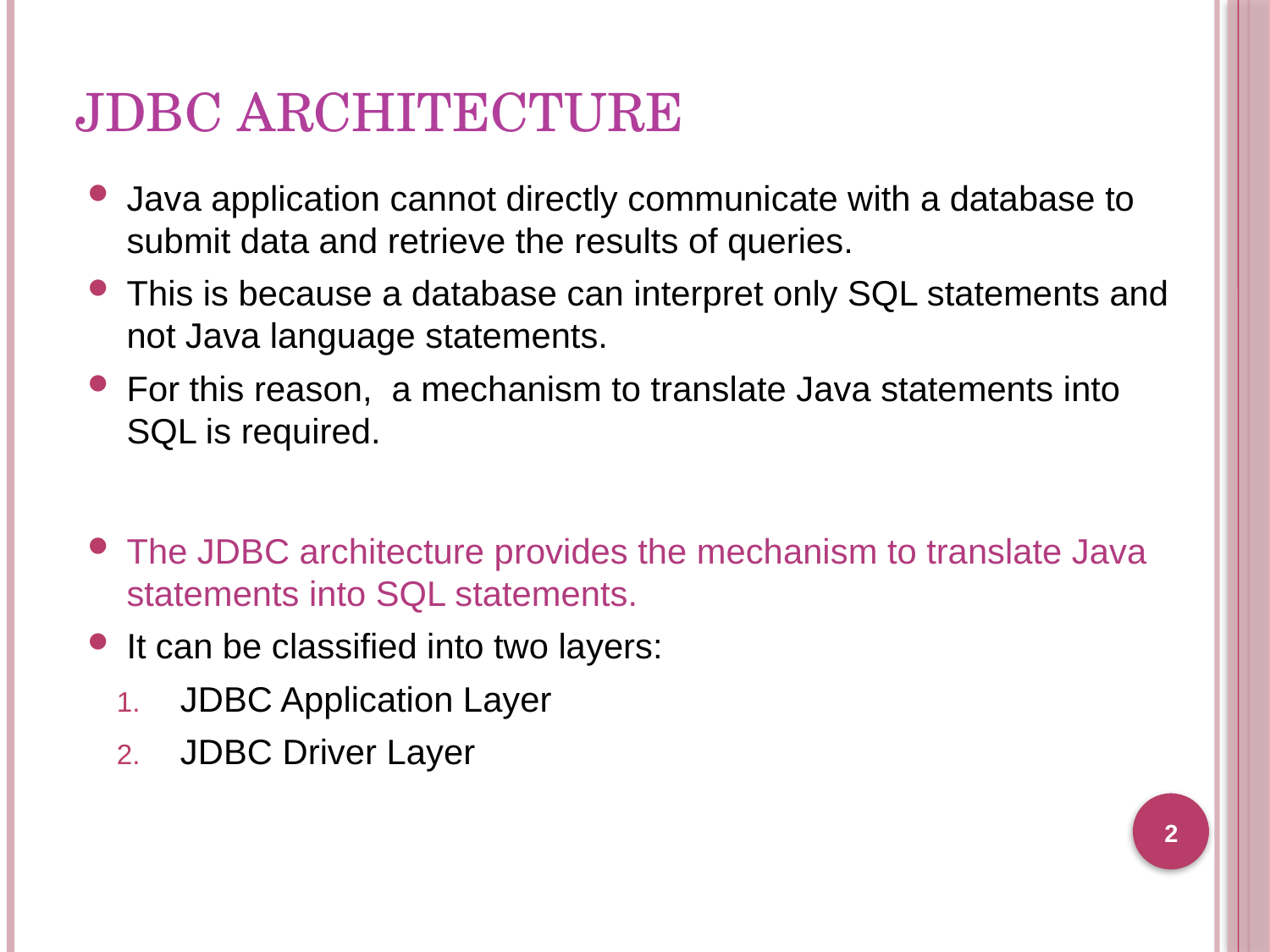

# JDBC Architecture
Java application cannot directly communicate with a database to submit data and retrieve the results of queries.
This is because a database can interpret only SQL statements and not Java language statements.
For this reason,  a mechanism to translate Java statements into SQL is required.

The JDBC architecture provides the mechanism to translate Java statements into SQL statements.
It can be classified into two layers:
JDBC Application Layer
JDBC Driver Layer

2